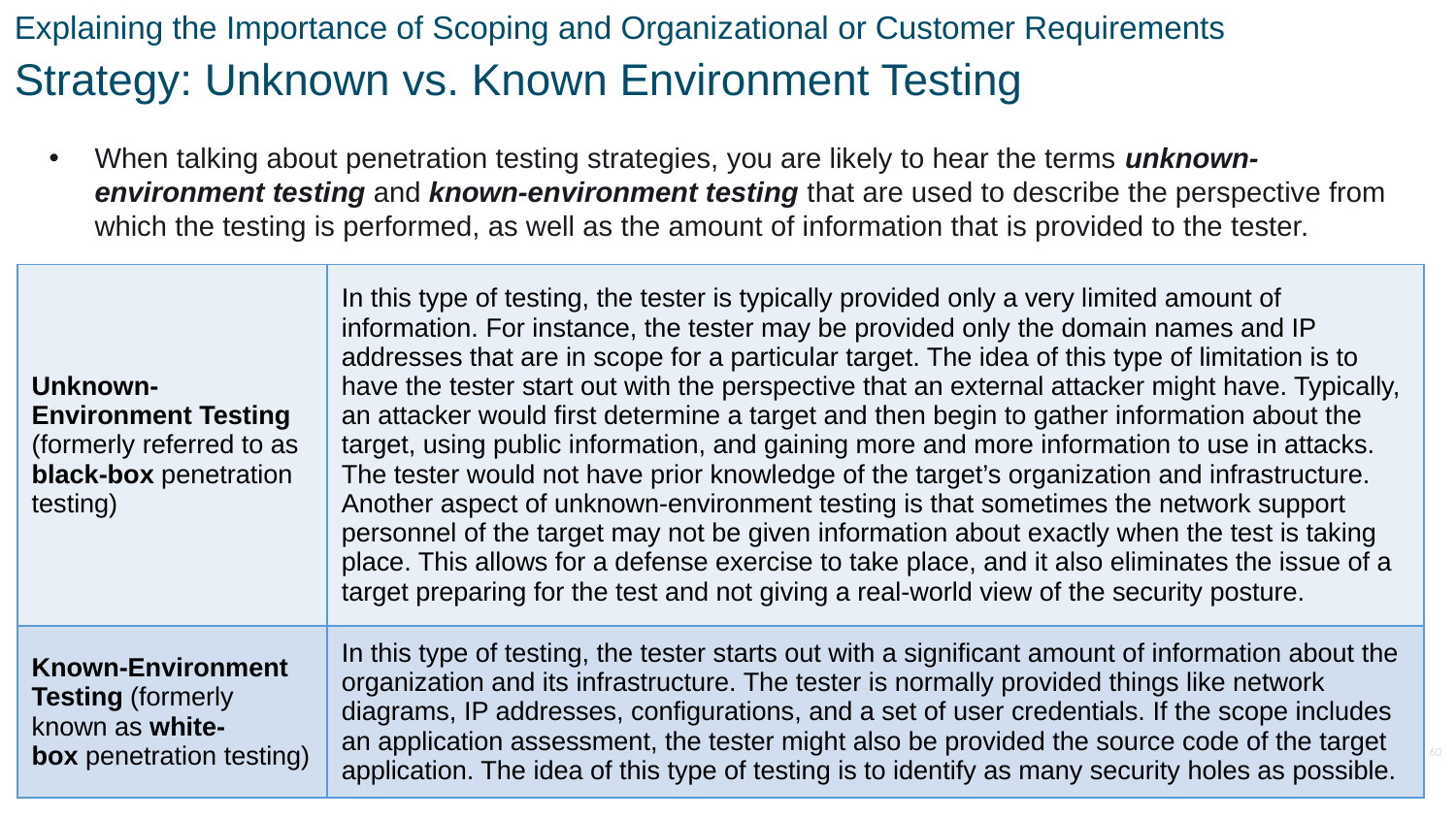

Explaining the Importance of Scoping and Organizational or Customer Requirements
Strategy: Unknown vs. Known Environment Testing
When talking about penetration testing strategies, you are likely to hear the terms unknown-environment testing and known-environment testing that are used to describe the perspective from which the testing is performed, as well as the amount of information that is provided to the tester.
| Unknown-Environment Testing (formerly referred to as black-box penetration testing) | In this type of testing, the tester is typically provided only a very limited amount of information. For instance, the tester may be provided only the domain names and IP addresses that are in scope for a particular target. The idea of this type of limitation is to have the tester start out with the perspective that an external attacker might have. Typically, an attacker would first determine a target and then begin to gather information about the target, using public information, and gaining more and more information to use in attacks. The tester would not have prior knowledge of the target’s organization and infrastructure. Another aspect of unknown-environment testing is that sometimes the network support personnel of the target may not be given information about exactly when the test is taking place. This allows for a defense exercise to take place, and it also eliminates the issue of a target preparing for the test and not giving a real-world view of the security posture. |
| --- | --- |
| Known-Environment Testing (formerly known as white-box penetration testing) | In this type of testing, the tester starts out with a significant amount of information about the organization and its infrastructure. The tester is normally provided things like network diagrams, IP addresses, configurations, and a set of user credentials. If the scope includes an application assessment, the tester might also be provided the source code of the target application. The idea of this type of testing is to identify as many security holes as possible. |
60